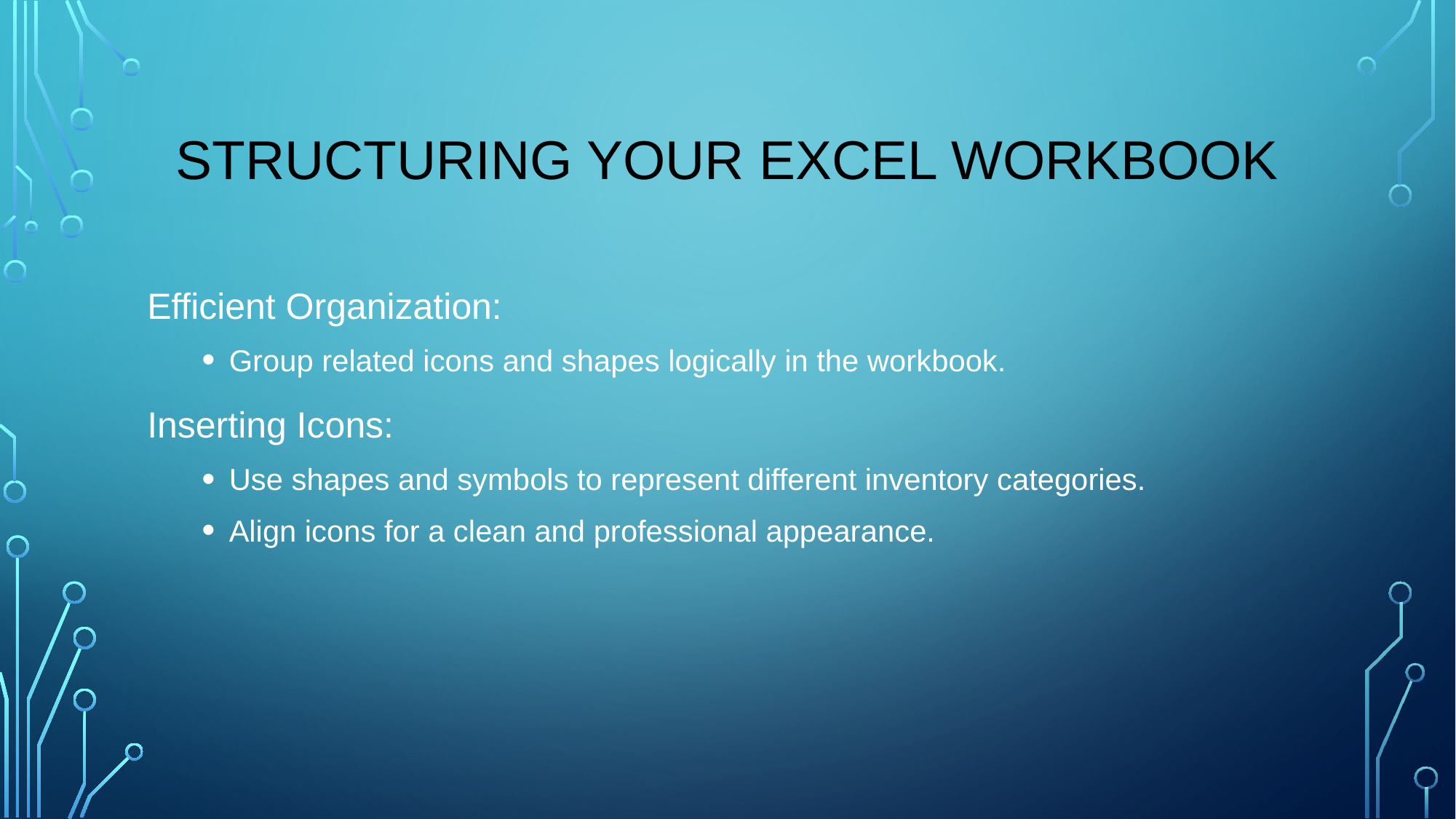

# Structuring Your Excel Workbook
Efficient Organization:
Group related icons and shapes logically in the workbook.
Inserting Icons:
Use shapes and symbols to represent different inventory categories.
Align icons for a clean and professional appearance.